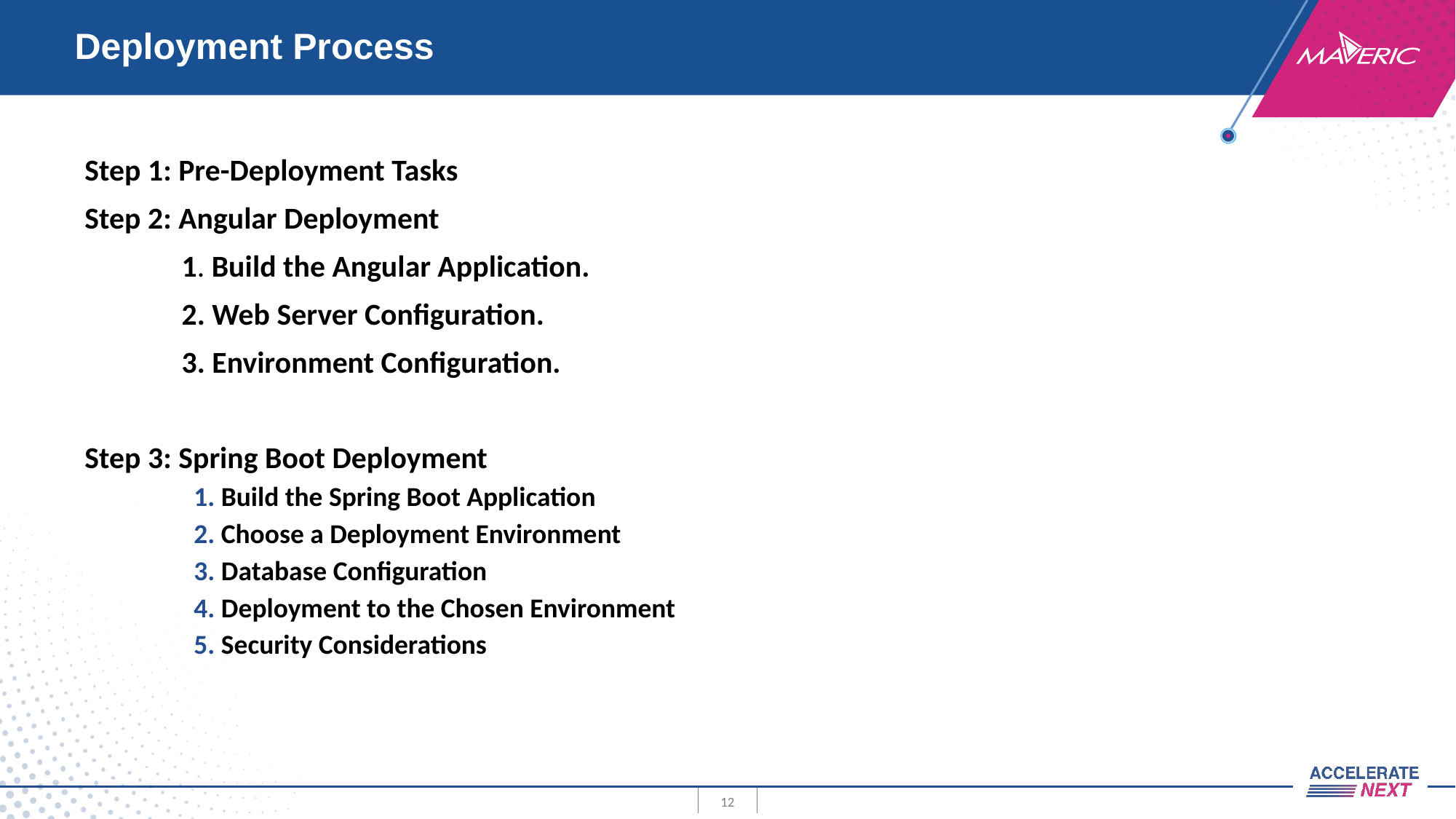

# Deployment Process
Step 1: Pre-Deployment Tasks
Step 2: Angular Deployment
              1. Build the Angular Application.
              2. Web Server Configuration.
              3. Environment Configuration.

Step 3: Spring Boot Deployment
Build the Spring Boot Application
Choose a Deployment Environment
Database Configuration
Deployment to the Chosen Environment
Security Considerations
12